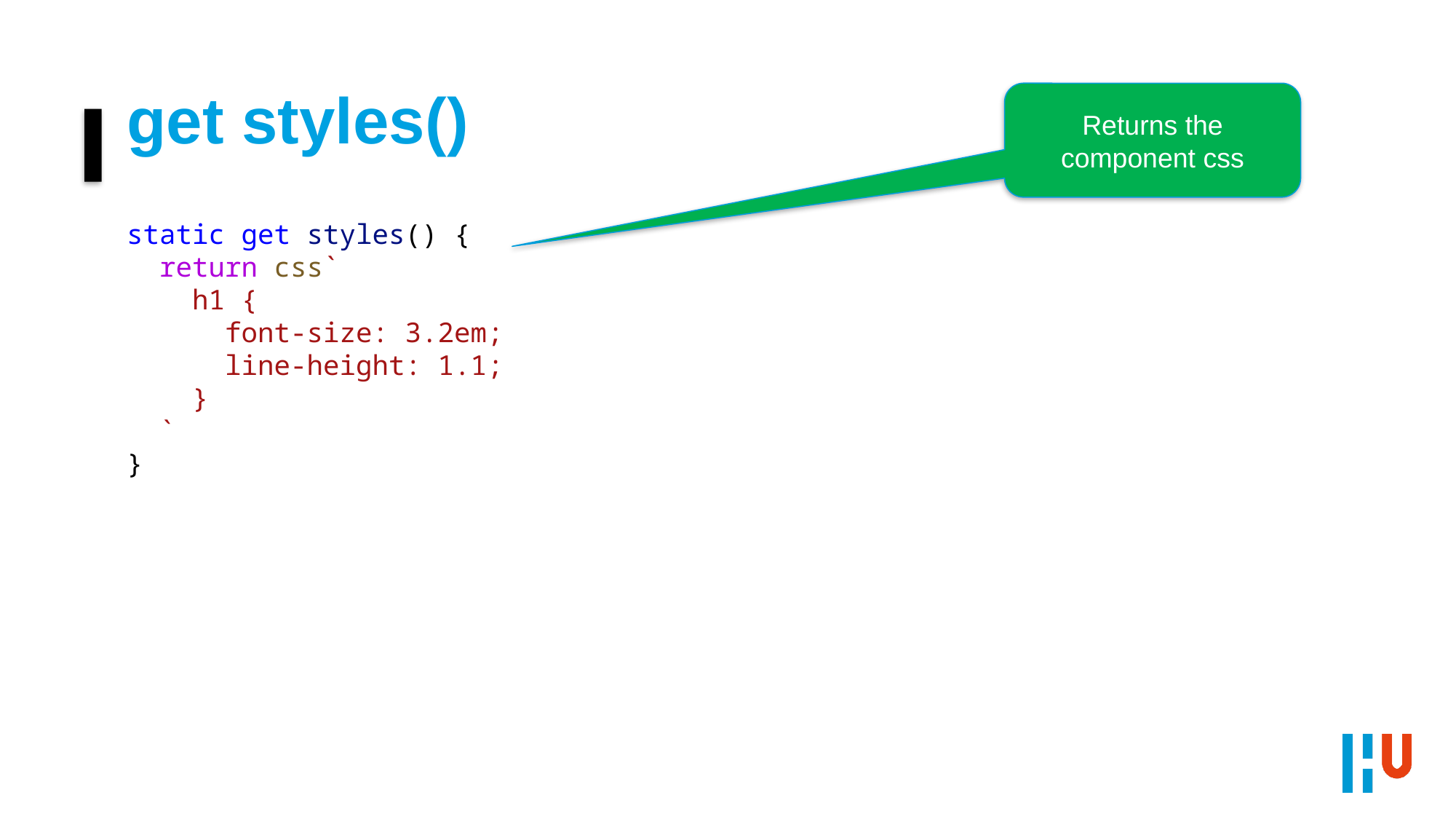

# get styles()
Returns the component css
static get styles() {
  return css`
    h1 {
      font-size: 3.2em;
      line-height: 1.1;
    }
  `
}